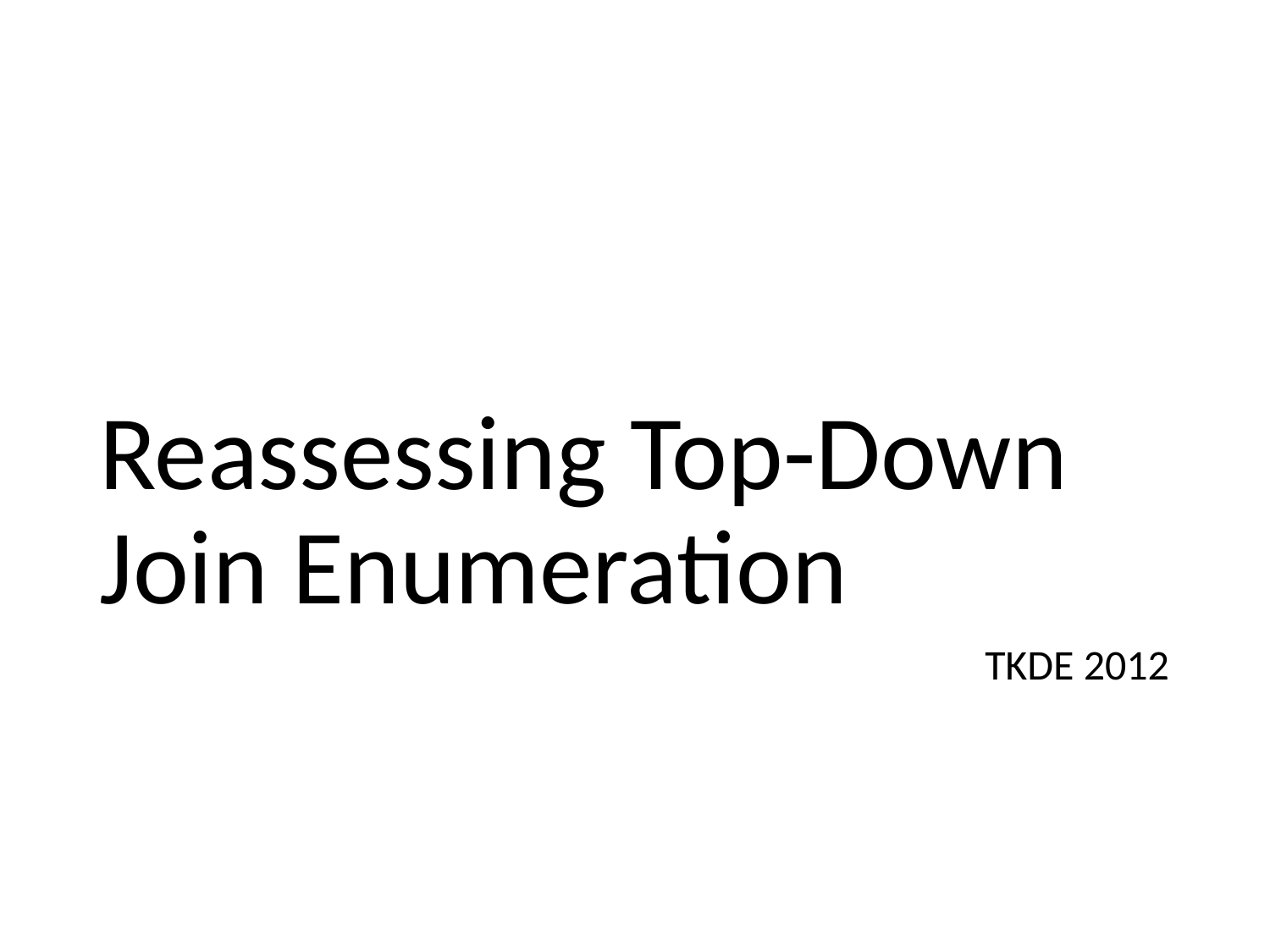

# Reassessing Top-Down Join Enumeration
TKDE 2012